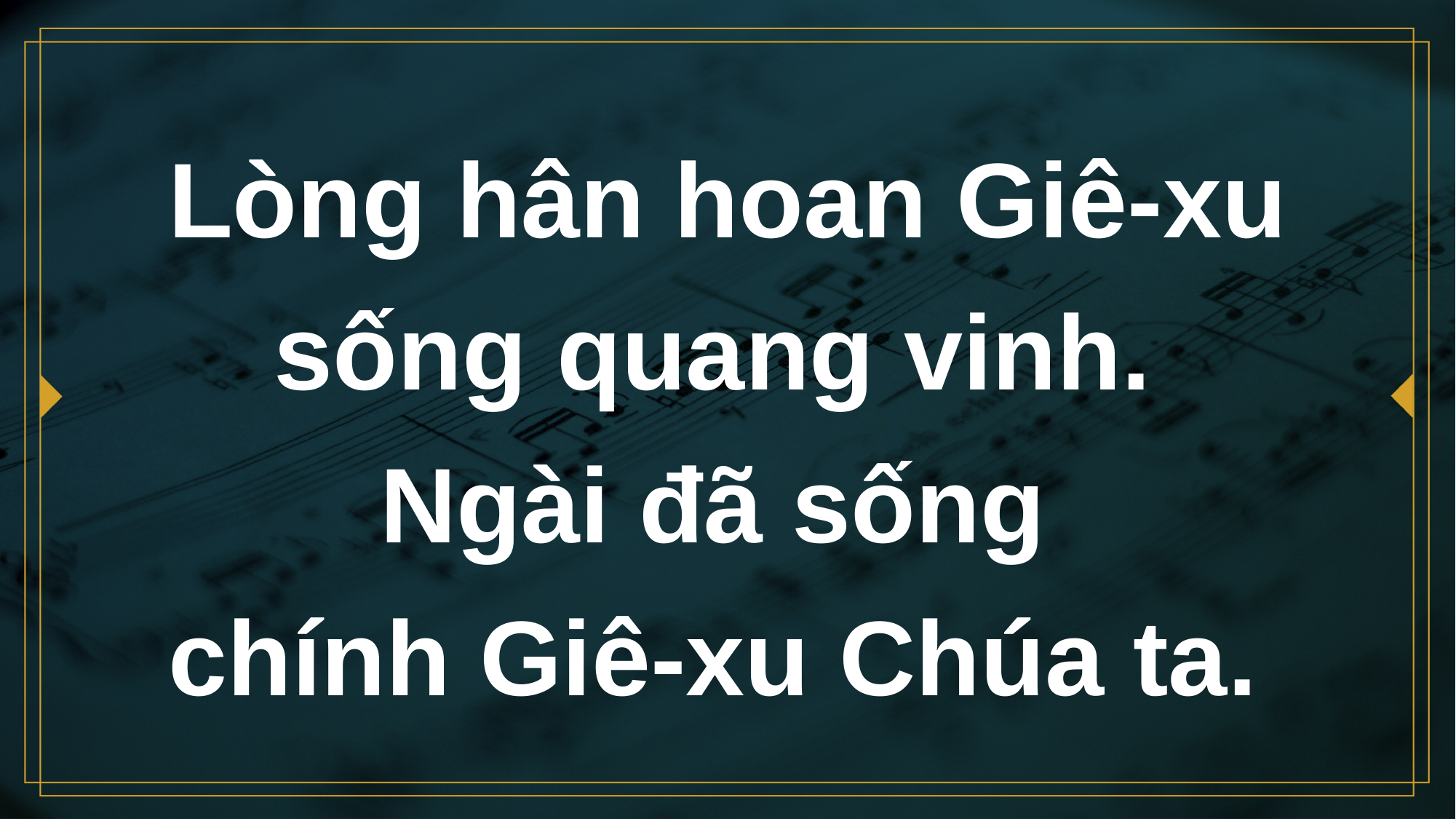

# Lòng hân hoan Giê-xu sống quang vinh. Ngài đã sống chính Giê-xu Chúa ta.